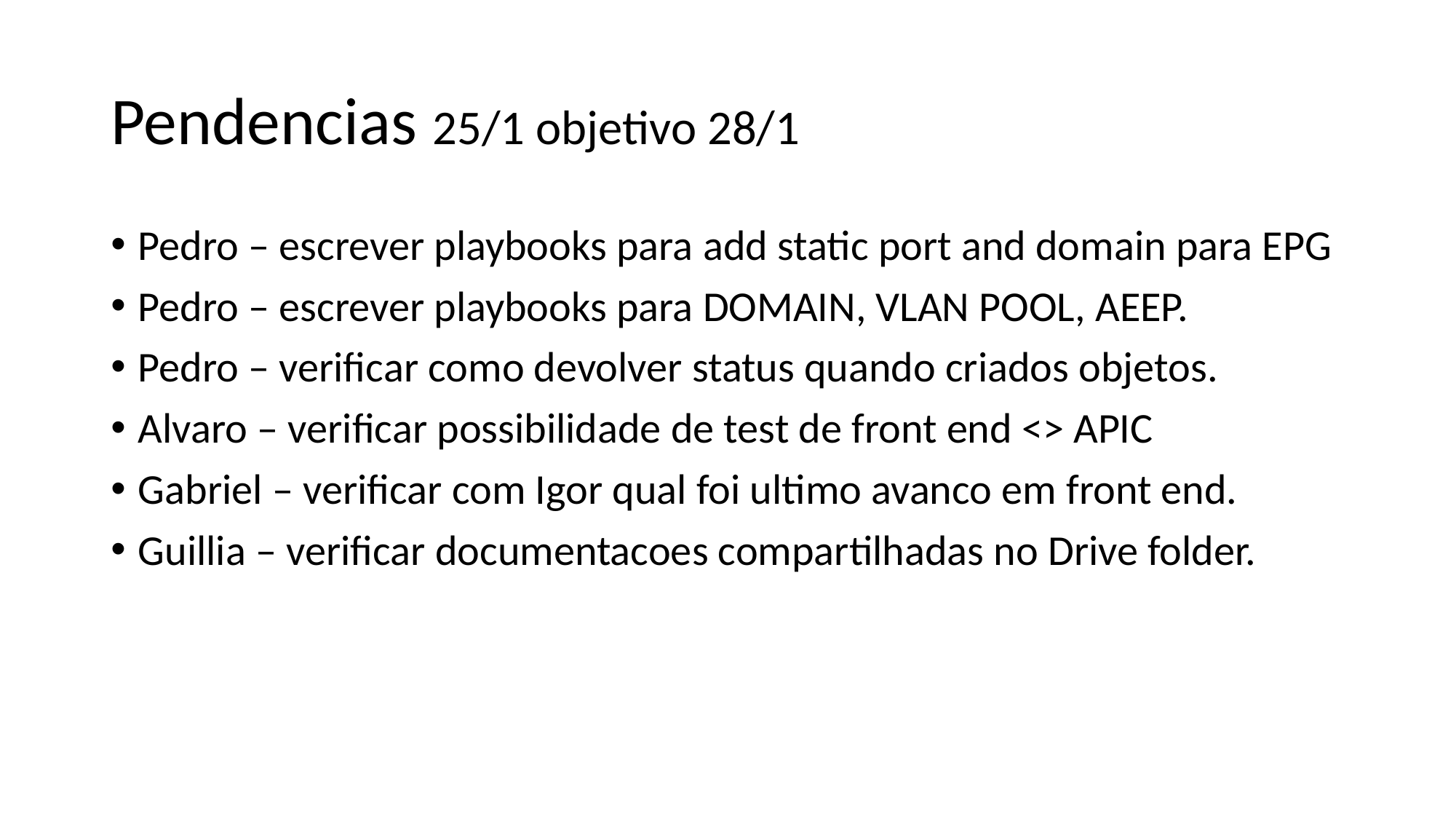

# Pendencias 25/1 objetivo 28/1
Pedro – escrever playbooks para add static port and domain para EPG
Pedro – escrever playbooks para DOMAIN, VLAN POOL, AEEP.
Pedro – verificar como devolver status quando criados objetos.
Alvaro – verificar possibilidade de test de front end <> APIC
Gabriel – verificar com Igor qual foi ultimo avanco em front end.
Guillia – verificar documentacoes compartilhadas no Drive folder.